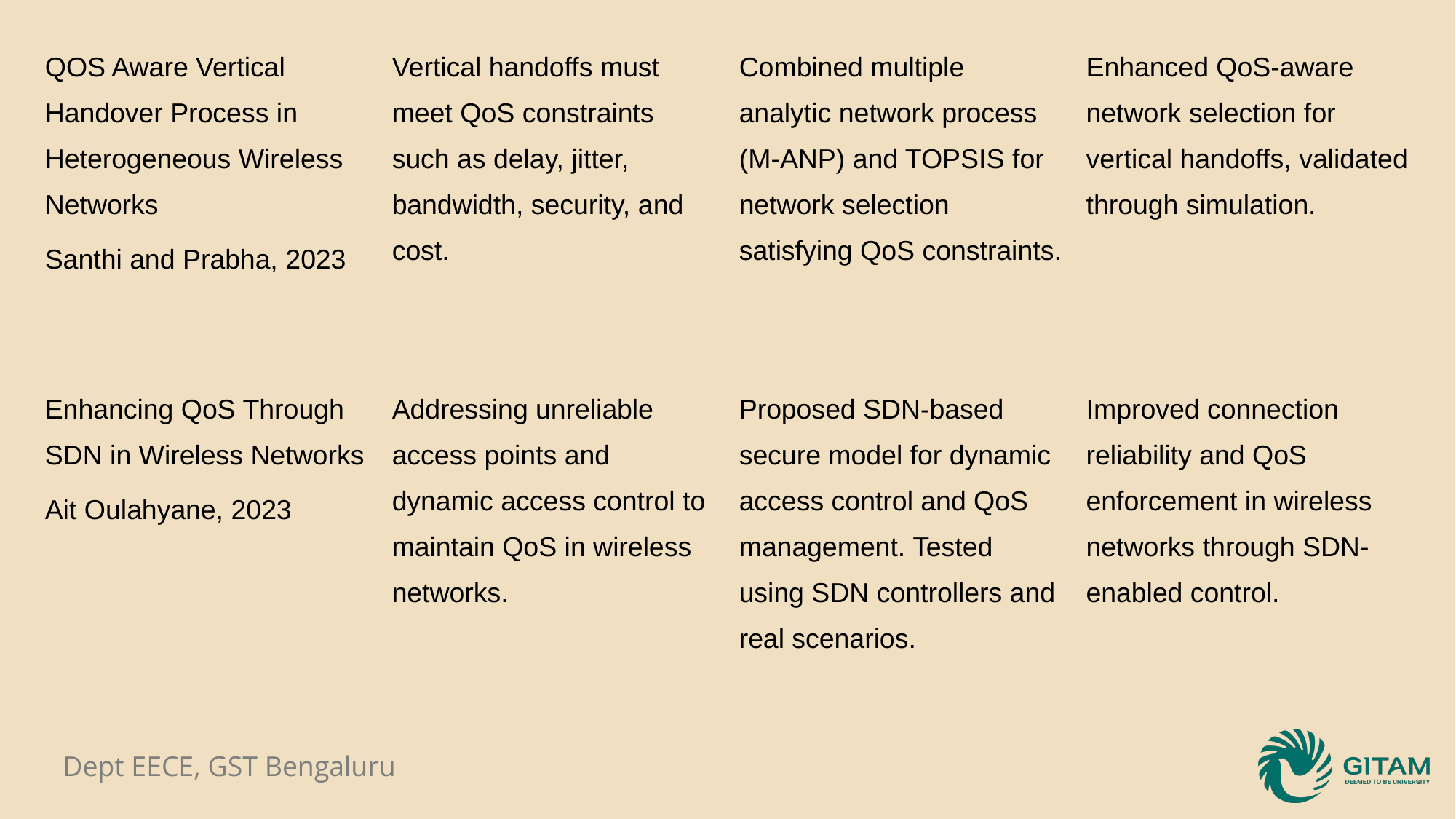

| QOS Aware Vertical Handover Process in Heterogeneous Wireless Networks Santhi and Prabha, 2023 | Vertical handoffs must meet QoS constraints such as delay, jitter, bandwidth, security, and cost. | Combined multiple analytic network process (M-ANP) and TOPSIS for network selection satisfying QoS constraints. | Enhanced QoS-aware network selection for vertical handoffs, validated through simulation. |
| --- | --- | --- | --- |
| Enhancing QoS Through SDN in Wireless Networks Ait Oulahyane, 2023 | Addressing unreliable access points and dynamic access control to maintain QoS in wireless networks. | Proposed SDN-based secure model for dynamic access control and QoS management. Tested using SDN controllers and real scenarios. | Improved connection reliability and QoS enforcement in wireless networks through SDN-enabled control. |